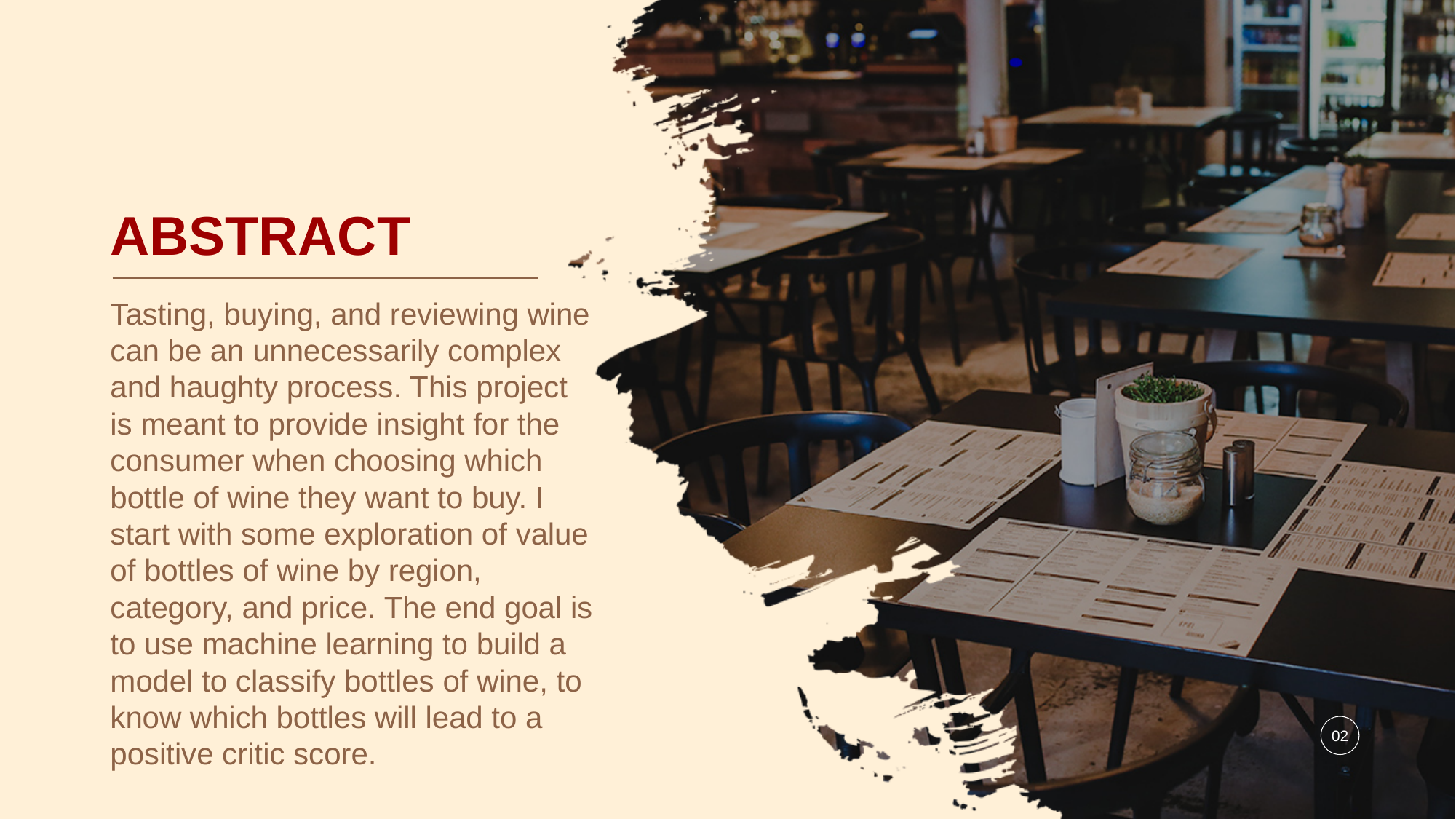

# ABSTRACT
Tasting, buying, and reviewing wine can be an unnecessarily complex and haughty process. This project is meant to provide insight for the consumer when choosing which bottle of wine they want to buy. I start with some exploration of value of bottles of wine by region, category, and price. The end goal is to use machine learning to build a model to classify bottles of wine, to know which bottles will lead to a positive critic score.
02